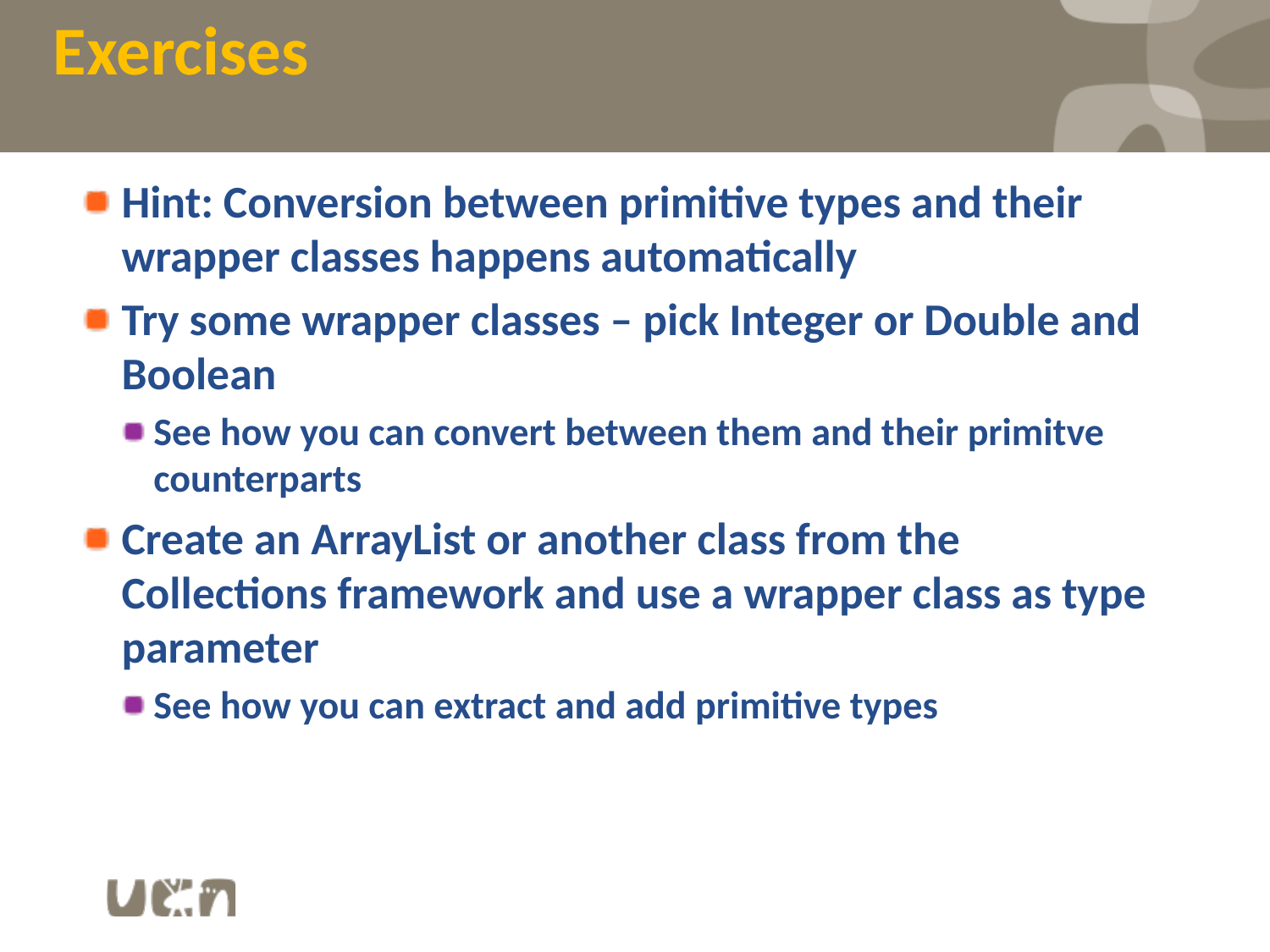

# Exercises
Hint: Conversion between primitive types and their wrapper classes happens automatically
Try some wrapper classes – pick Integer or Double and Boolean
See how you can convert between them and their primitve counterparts
Create an ArrayList or another class from the Collections framework and use a wrapper class as type parameter
See how you can extract and add primitive types